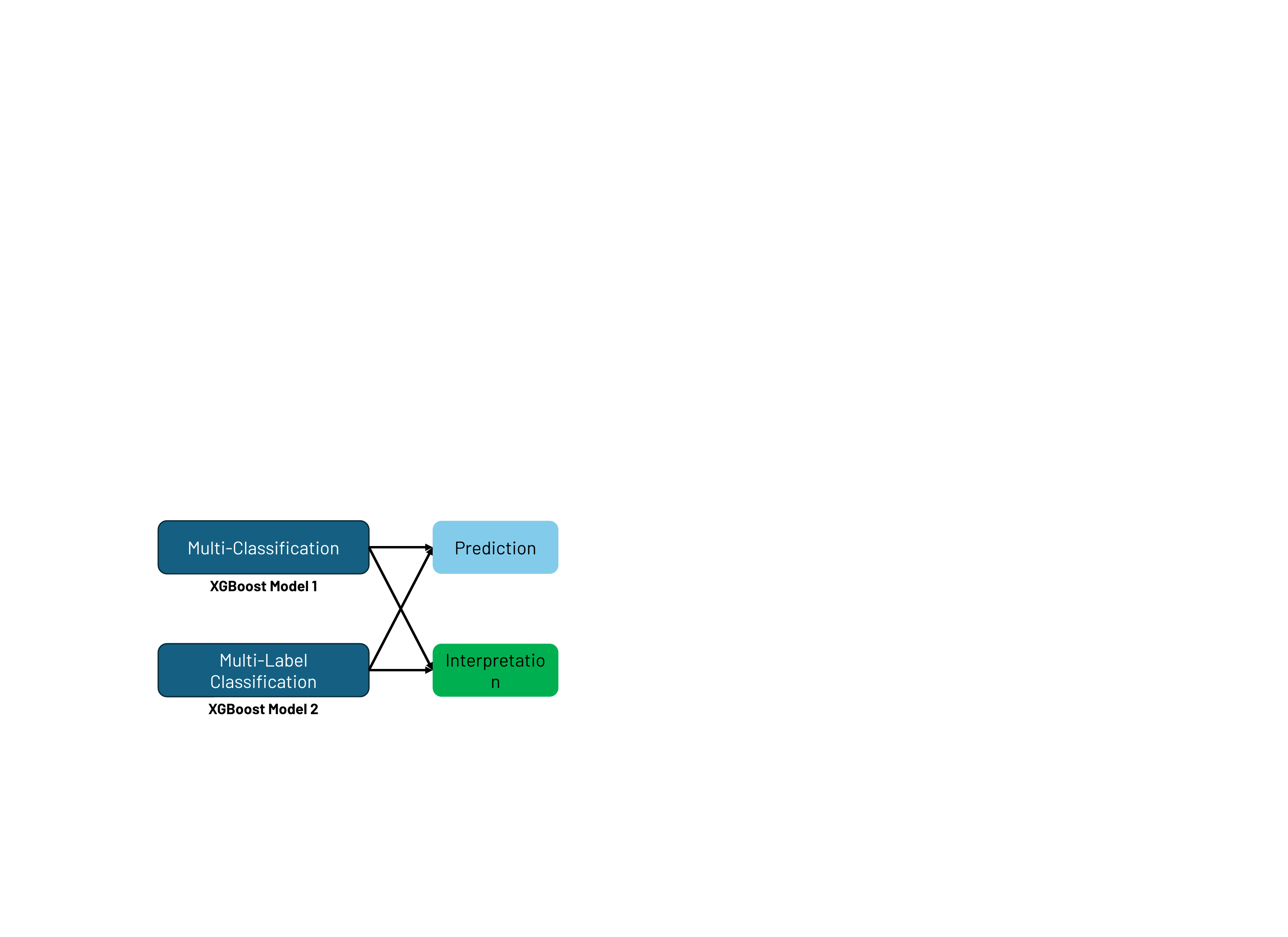

Multi-Classification
Prediction
XGBoost Model 1
Multi-Label Classification
Interpretation
XGBoost Model 2